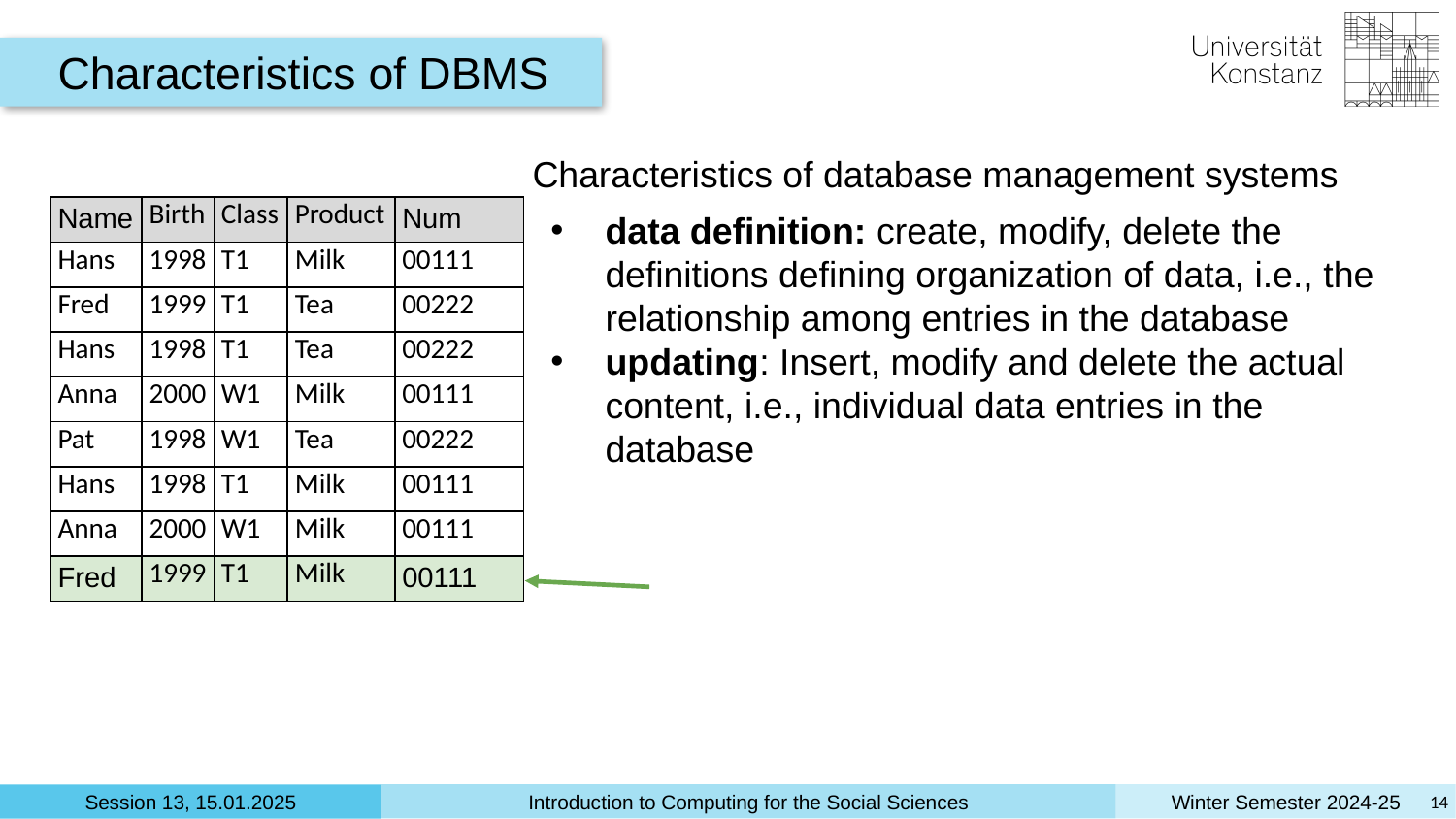

Characteristics of DBMS

Characteristics of database management systems
data definition: create, modify, delete the definitions defining organization of data, i.e., the relationship among entries in the database
updating: Insert, modify and delete the actual content, i.e., individual data entries in the database

| Name | Birth | Class | Product | Num |
| --- | --- | --- | --- | --- |
| Hans | 1998 | T1 | Milk | 00111 |
| Fred | 1999 | T1 | Tea | 00222 |
| Hans | 1998 | T1 | Tea | 00222 |
| Anna | 2000 | W1 | Milk | 00111 |
| Pat | 1998 | W1 | Tea | 00222 |
| Hans | 1998 | T1 | Milk | 00111 |
| Anna | 2000 | W1 | Milk | 00111 |
| Fred | 1999 | T1 | Milk | 00111 |